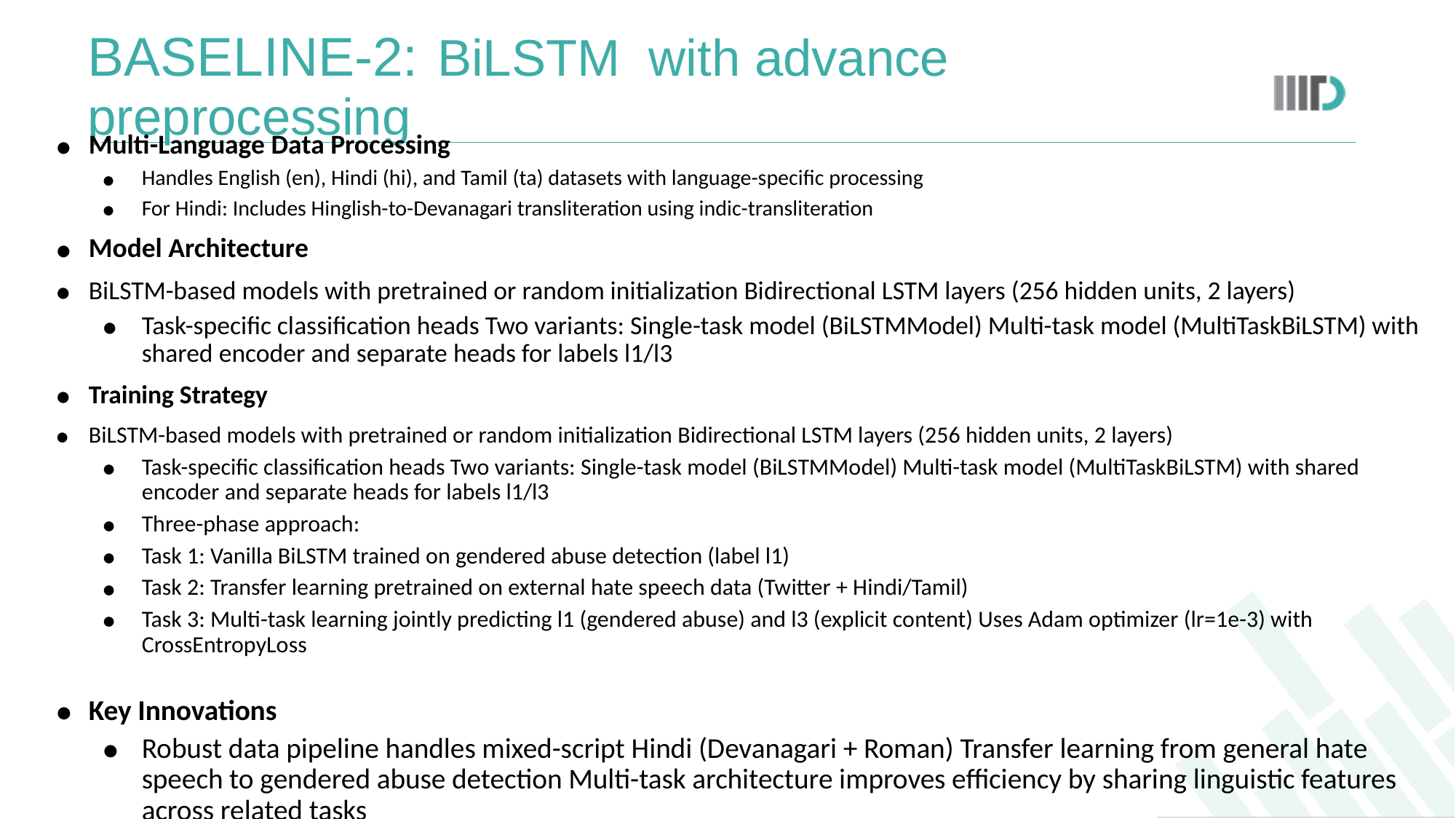

# BASELINE-2: BiLSTM  with advance preprocessing
Multi-Language Data Processing
Handles English (en), Hindi (hi), and Tamil (ta) datasets with language-specific processing
For Hindi: Includes Hinglish-to-Devanagari transliteration using indic-transliteration
Model Architecture
BiLSTM-based models with pretrained or random initialization Bidirectional LSTM layers (256 hidden units, 2 layers)
Task-specific classification heads Two variants: Single-task model (BiLSTMModel) Multi-task model (MultiTaskBiLSTM) with shared encoder and separate heads for labels l1/l3
Training Strategy
BiLSTM-based models with pretrained or random initialization Bidirectional LSTM layers (256 hidden units, 2 layers)
Task-specific classification heads Two variants: Single-task model (BiLSTMModel) Multi-task model (MultiTaskBiLSTM) with shared encoder and separate heads for labels l1/l3
Three-phase approach:
Task 1: Vanilla BiLSTM trained on gendered abuse detection (label l1)
Task 2: Transfer learning pretrained on external hate speech data (Twitter + Hindi/Tamil)
Task 3: Multi-task learning jointly predicting l1 (gendered abuse) and l3 (explicit content) Uses Adam optimizer (lr=1e-3) with CrossEntropyLoss

Key Innovations
Robust data pipeline handles mixed-script Hindi (Devanagari + Roman) Transfer learning from general hate speech to gendered abuse detection Multi-task architecture improves efficiency by sharing linguistic features across related tasks